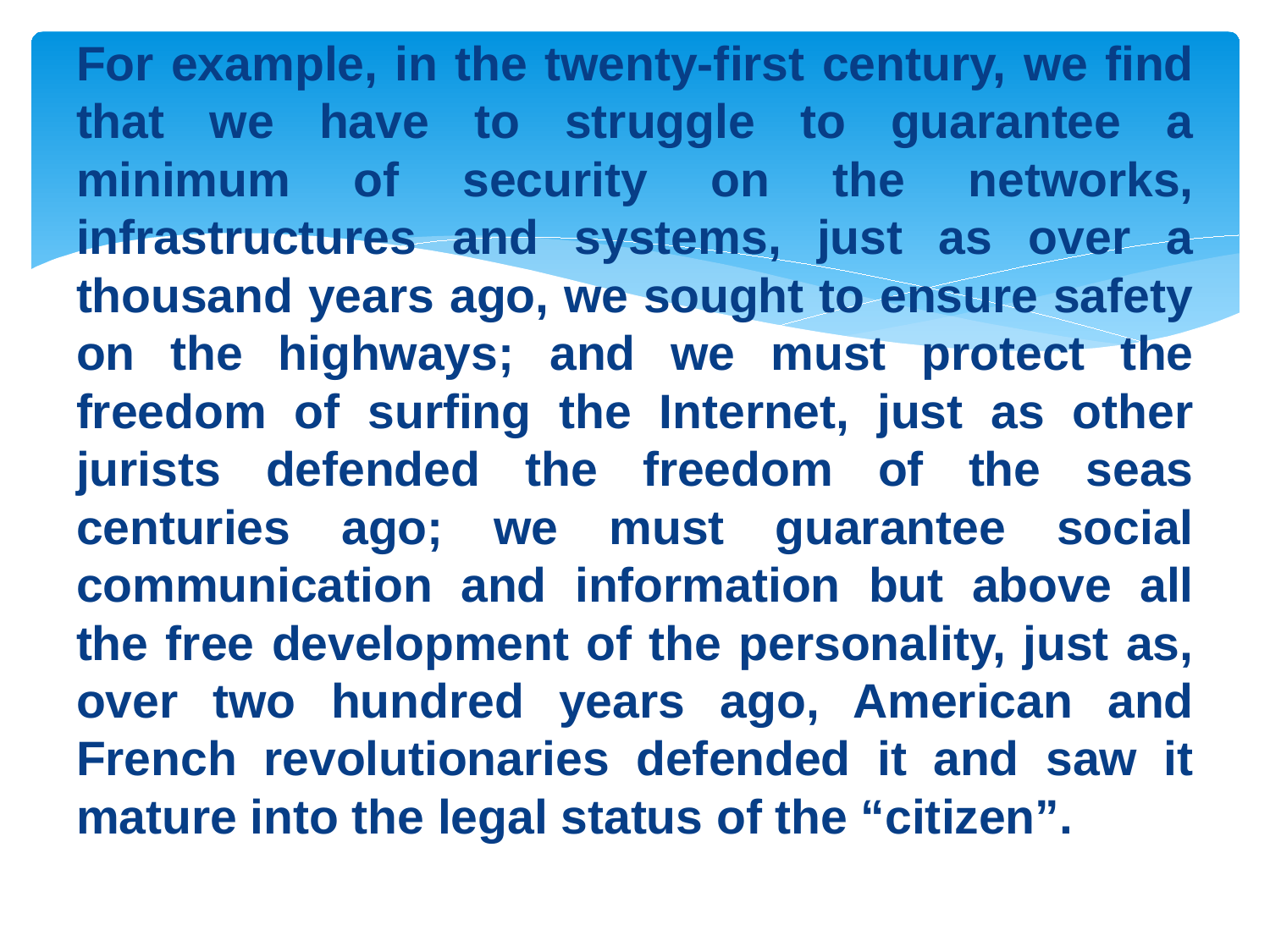

For example, in the twenty-first century, we find that we have to struggle to guarantee a minimum of security on the networks, infrastructures and systems, just as over a thousand years ago, we sought to ensure safety on the highways; and we must protect the freedom of surfing the Internet, just as other jurists defended the freedom of the seas centuries ago; we must guarantee social communication and information but above all the free development of the personality, just as, over two hundred years ago, American and French revolutionaries defended it and saw it mature into the legal status of the “citizen”.